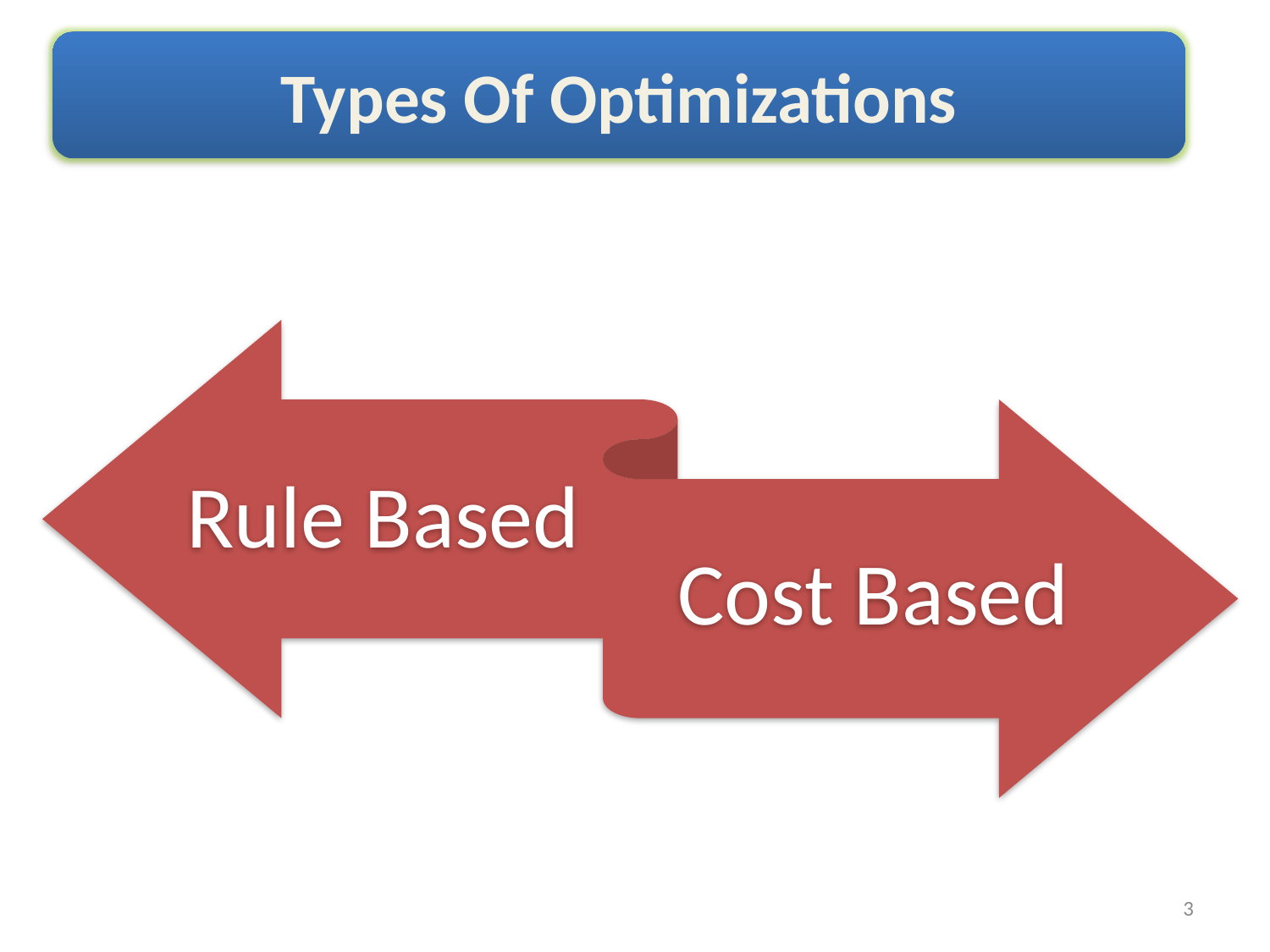

Types Of Optimizations
Rule Based
Cost Based
3